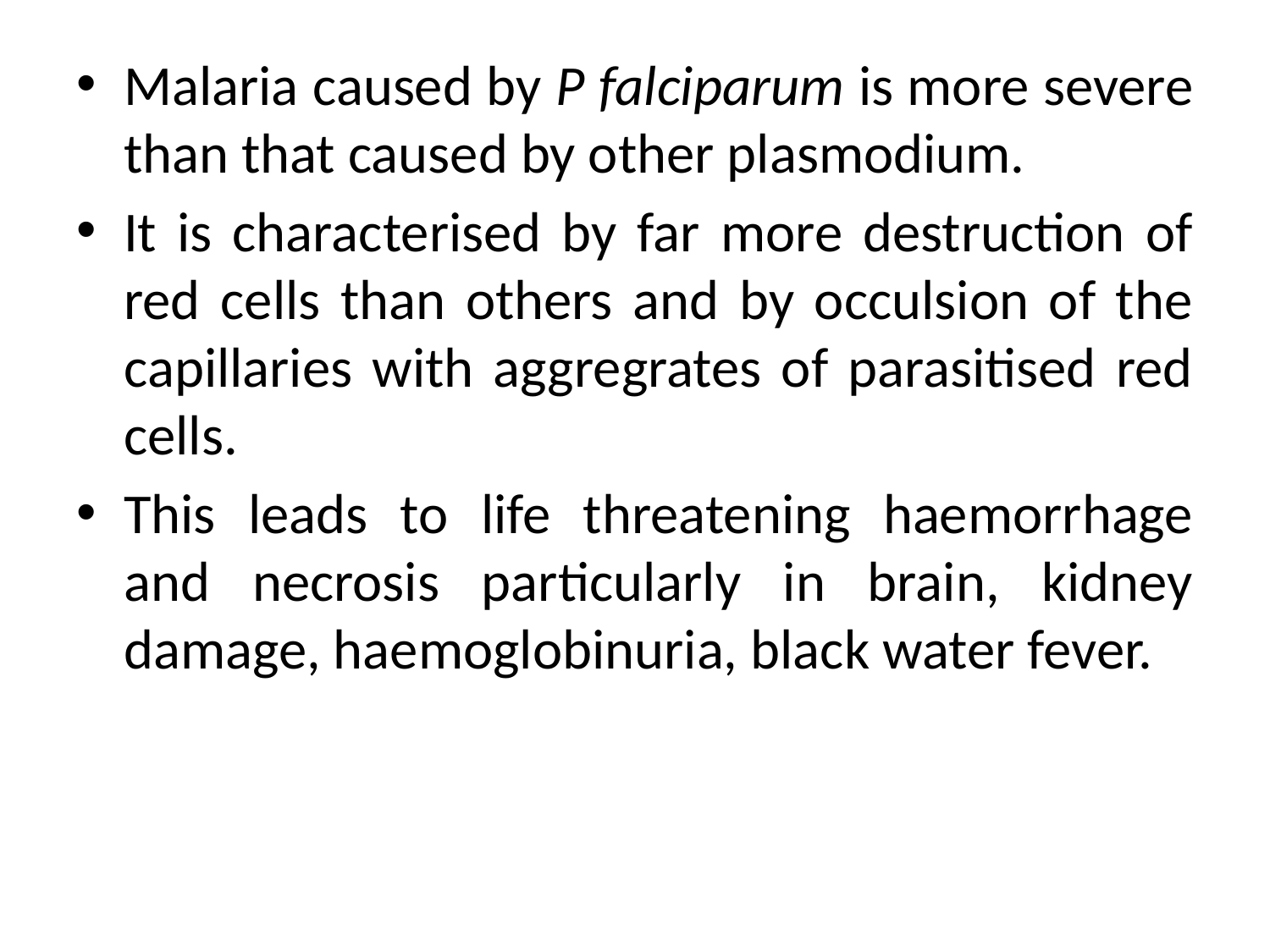

Malaria caused by P falciparum is more severe than that caused by other plasmodium.
It is characterised by far more destruction of red cells than others and by occulsion of the capillaries with aggregrates of parasitised red cells.
This leads to life threatening haemorrhage and necrosis particularly in brain, kidney damage, haemoglobinuria, black water fever.